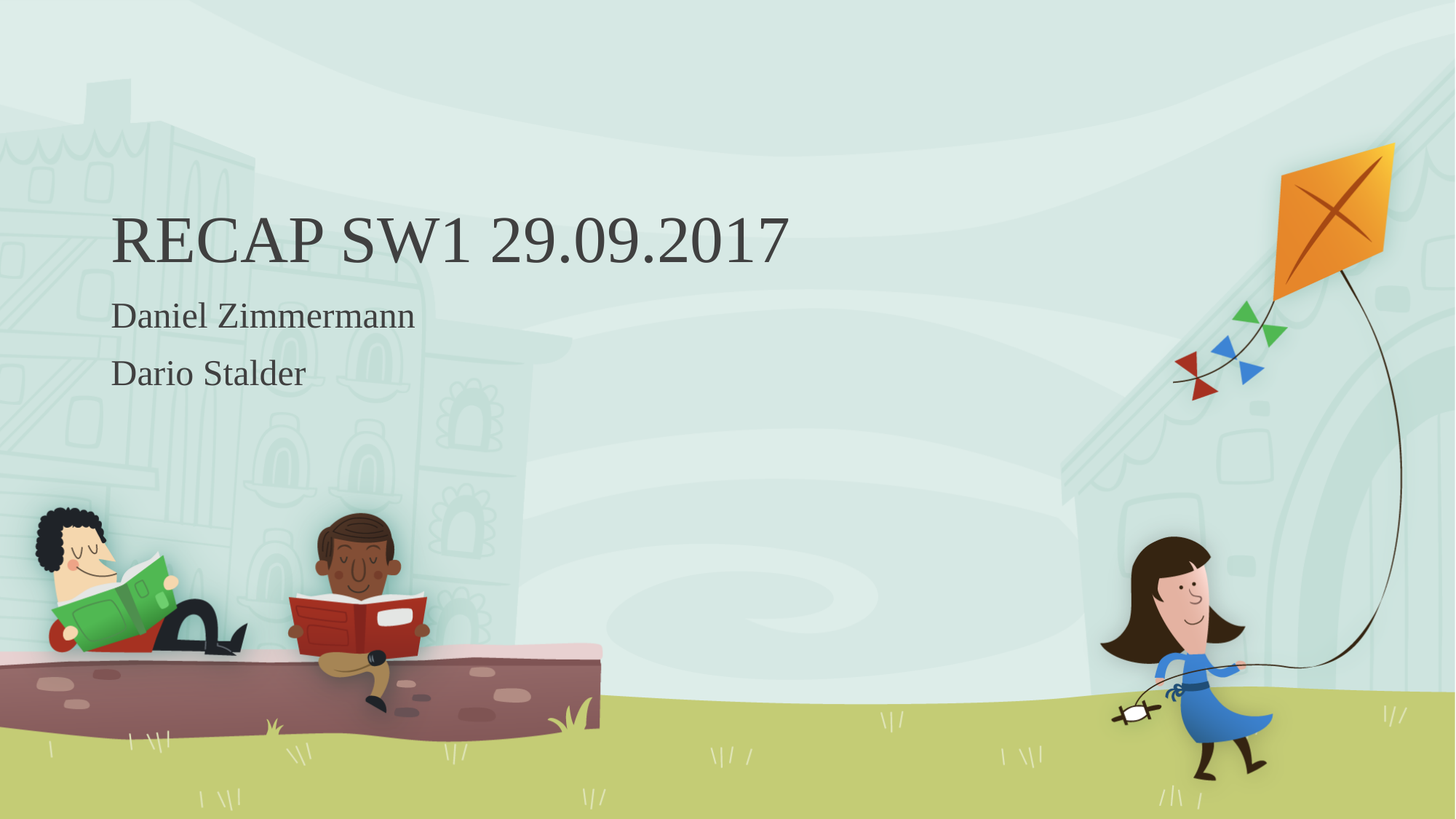

# RECAP SW1 29.09.2017
Daniel Zimmermann
Dario Stalder